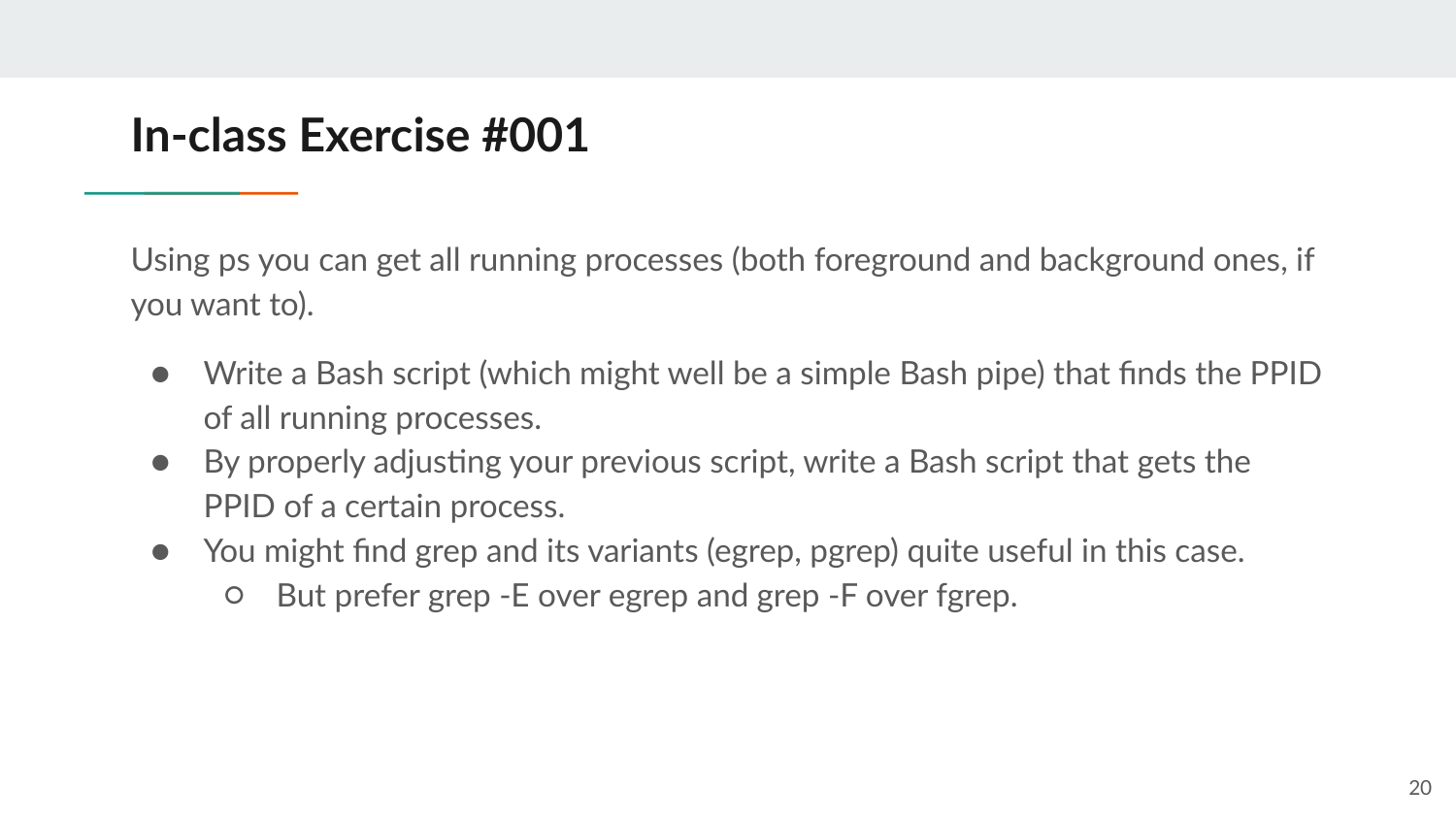

# In-class Exercise #001
Using ps you can get all running processes (both foreground and background ones, if you want to).
Write a Bash script (which might well be a simple Bash pipe) that finds the PPID of all running processes.
By properly adjusting your previous script, write a Bash script that gets the PPID of a certain process.
You might find grep and its variants (egrep, pgrep) quite useful in this case.
But prefer grep -E over egrep and grep -F over fgrep.
20